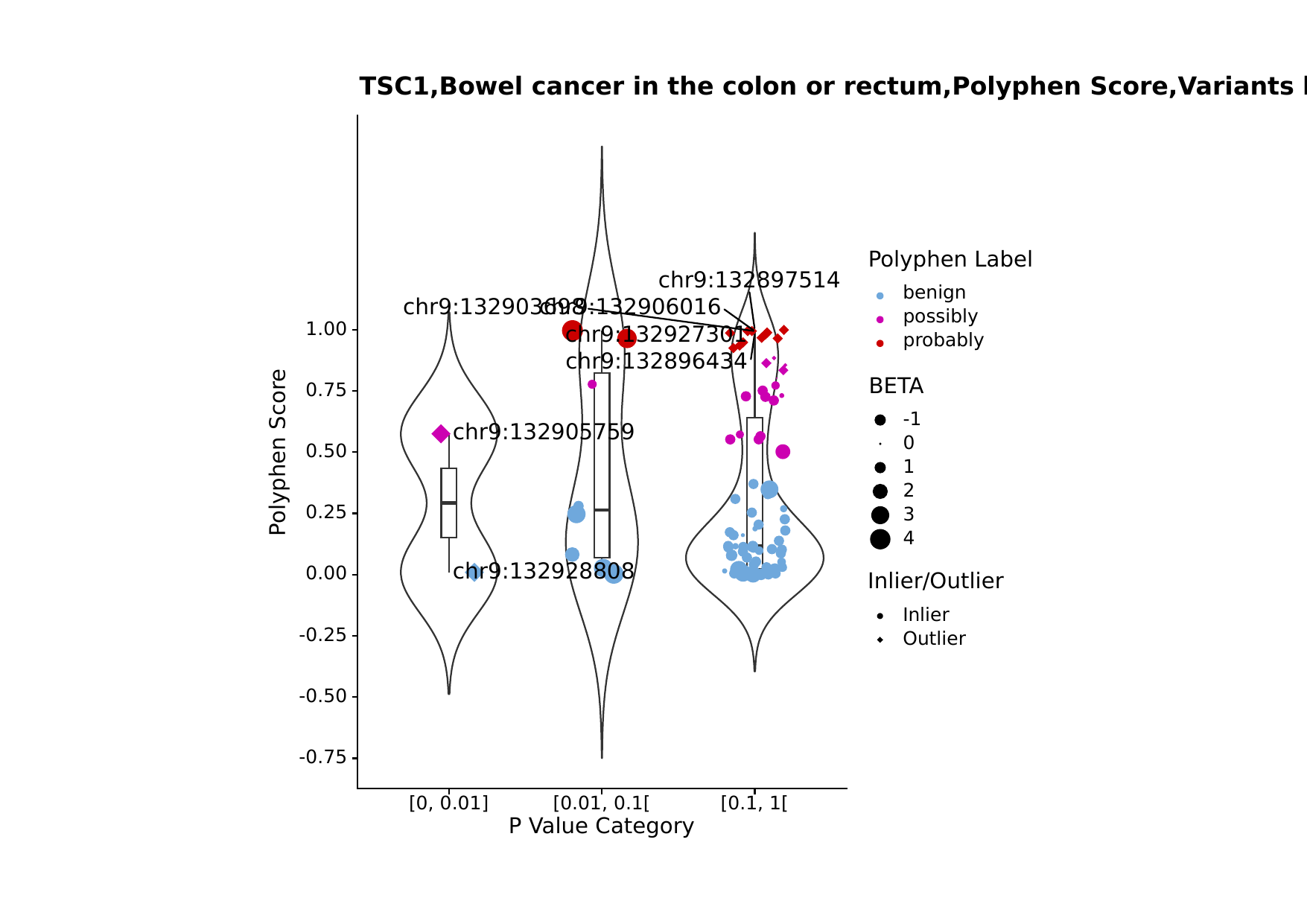

TSC1,Bowel cancer in the colon or rectum,Polyphen Score,Variants by P Value Category

Polyphen Label
chr9:132897514
benign

chr9:132906016
chr9:132903698
possibly

1.00

chr9:132927301

probably

chr9:132896434

BETA

0.75

-1

chr9:132905759

0
Polyphen Score

0.50

1

2

0.25

3

4

chr9:132928808

0.00

Inlier/Outlier

Inlier

-0.25
Outlier

-0.50

-0.75

[0, 0.01]
[0.01, 0.1[
[0.1, 1[
P Value Category